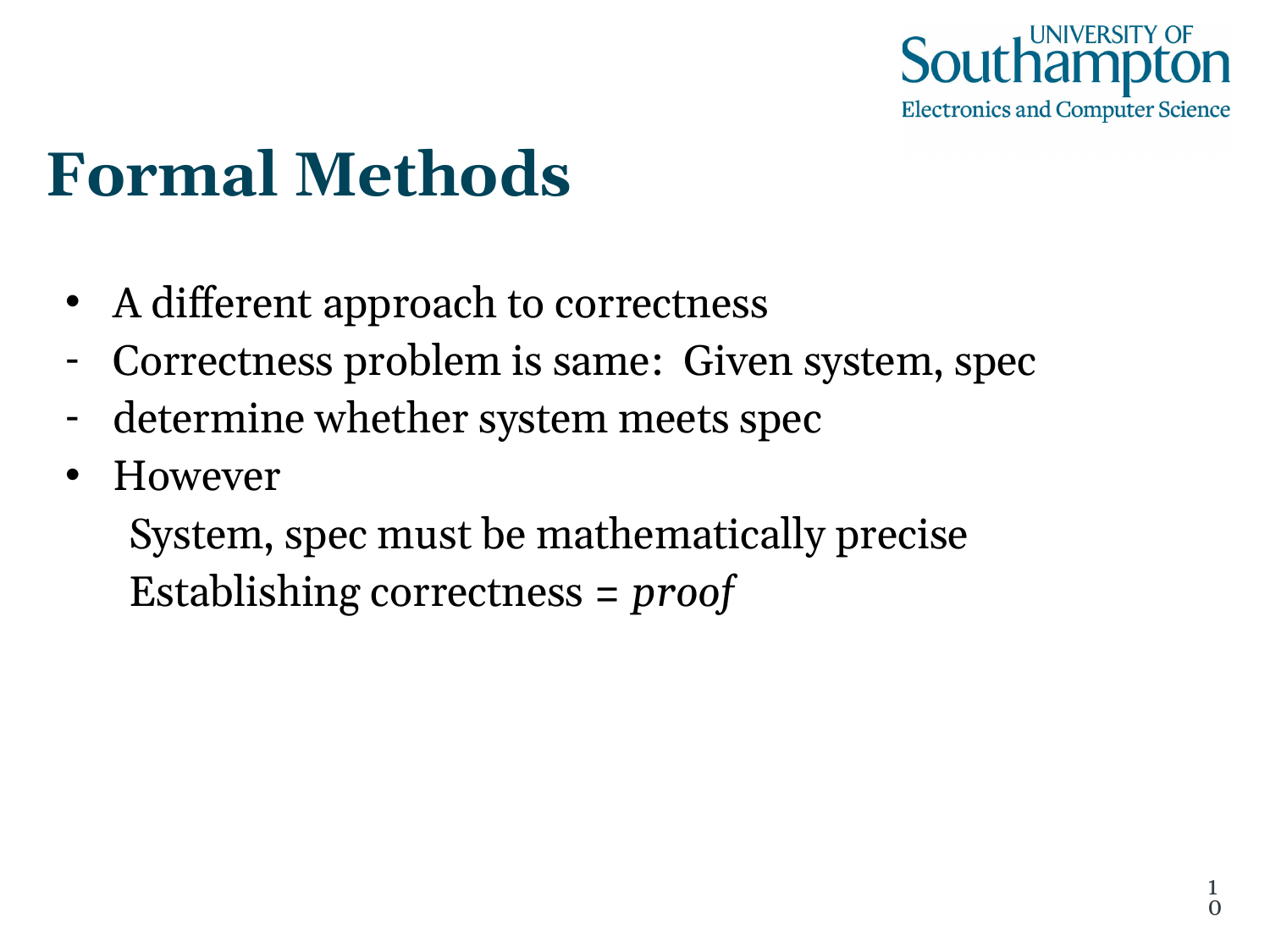

# Formal Methods
A different approach to correctness
Correctness problem is same:  Given system, spec
determine whether system meets spec
However
System, spec must be mathematically precise
Establishing correctness = proof
10